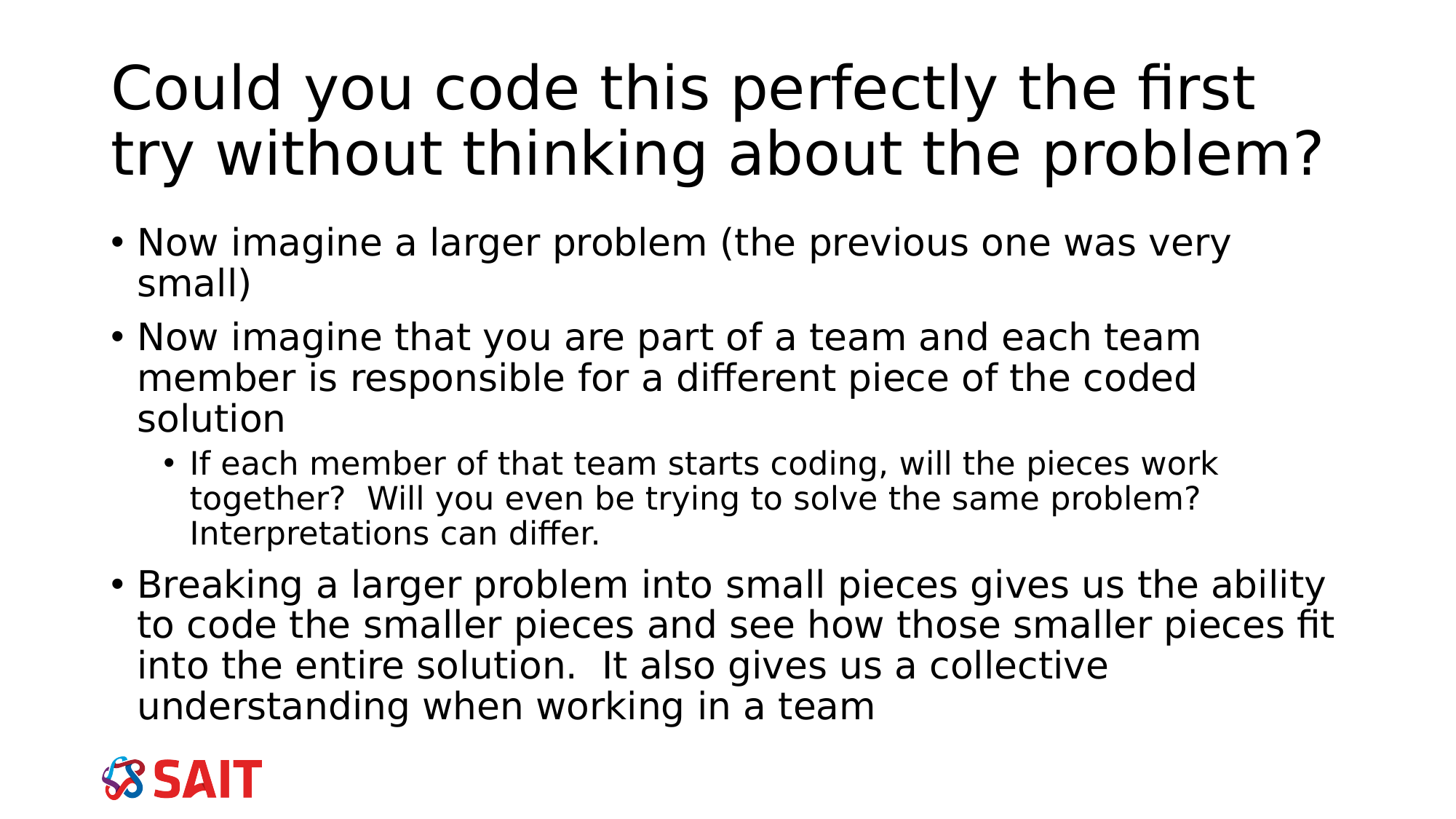

# Could you code this perfectly the first try without thinking about the problem?
Now imagine a larger problem (the previous one was very small)
Now imagine that you are part of a team and each team member is responsible for a different piece of the coded solution
If each member of that team starts coding, will the pieces work together?  Will you even be trying to solve the same problem?  Interpretations can differ.
Breaking a larger problem into small pieces gives us the ability to code the smaller pieces and see how those smaller pieces fit into the entire solution.  It also gives us a collective understanding when working in a team